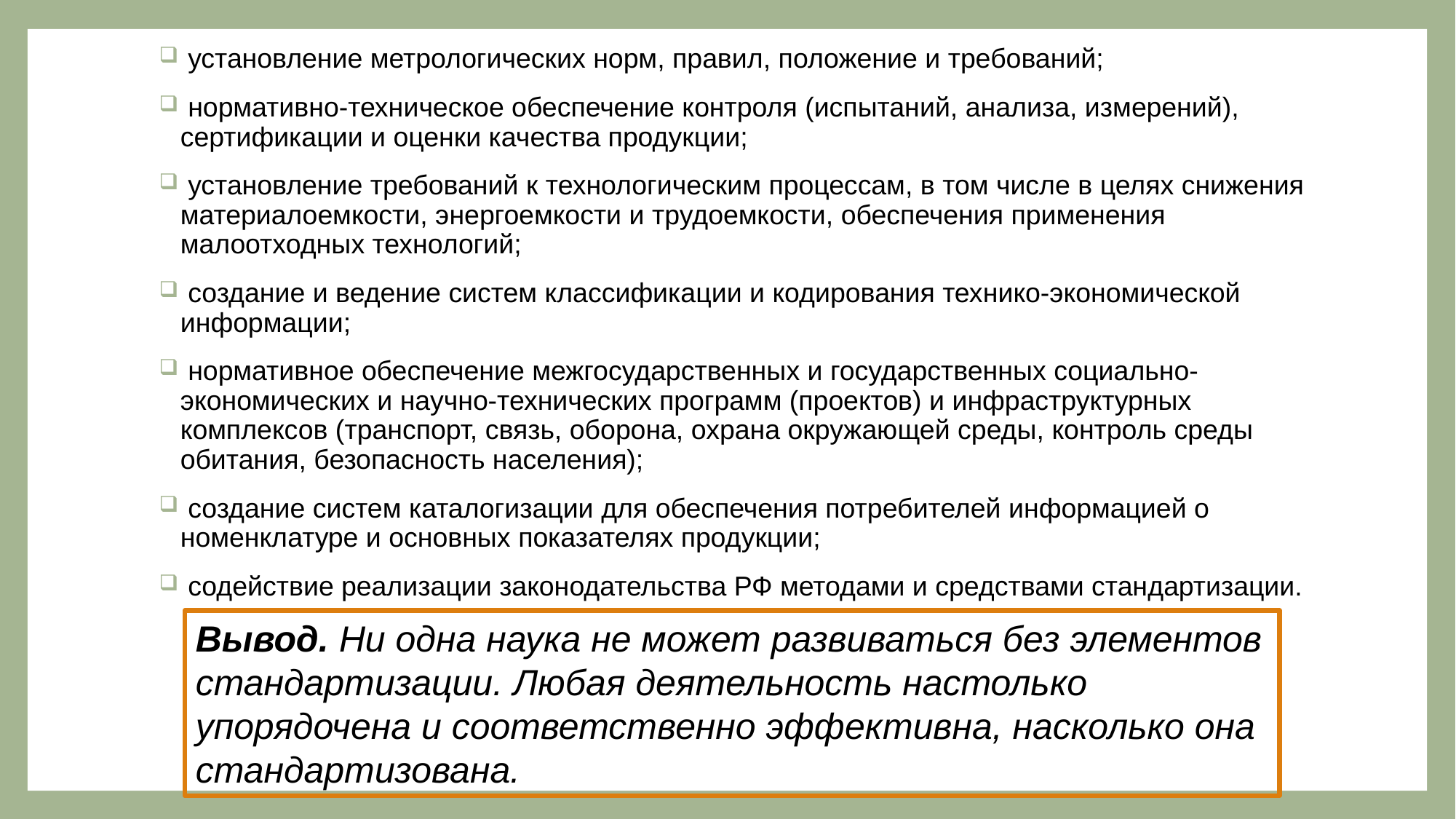

#
 установление метрологических норм, правил, положение и требований;
 нормативно-техническое обеспечение контроля (испытаний, анализа, измерений), сертификации и оценки качества продукции;
 установление требований к технологическим процессам, в том числе в целях снижения материалоемкости, энергоемкости и трудоемкости, обеспечения применения малоотходных технологий;
 создание и ведение систем классификации и кодирования технико-экономической информации;
 нормативное обеспечение межгосударственных и государственных социально-экономических и научно-технических программ (проектов) и инфраструктурных комплексов (транспорт, связь, оборона, охрана окружающей среды, контроль среды обитания, безопасность населения);
 создание систем каталогизации для обеспечения потребителей информацией о номенклатуре и основных показателях продукции;
 содействие реализации законодательства РФ методами и средствами стандартизации.

Вывод. Ни одна наука не может развиваться без элементов стандартизации. Любая деятельность настолько упорядочена и соответственно эффективна, насколько она стандартизована.